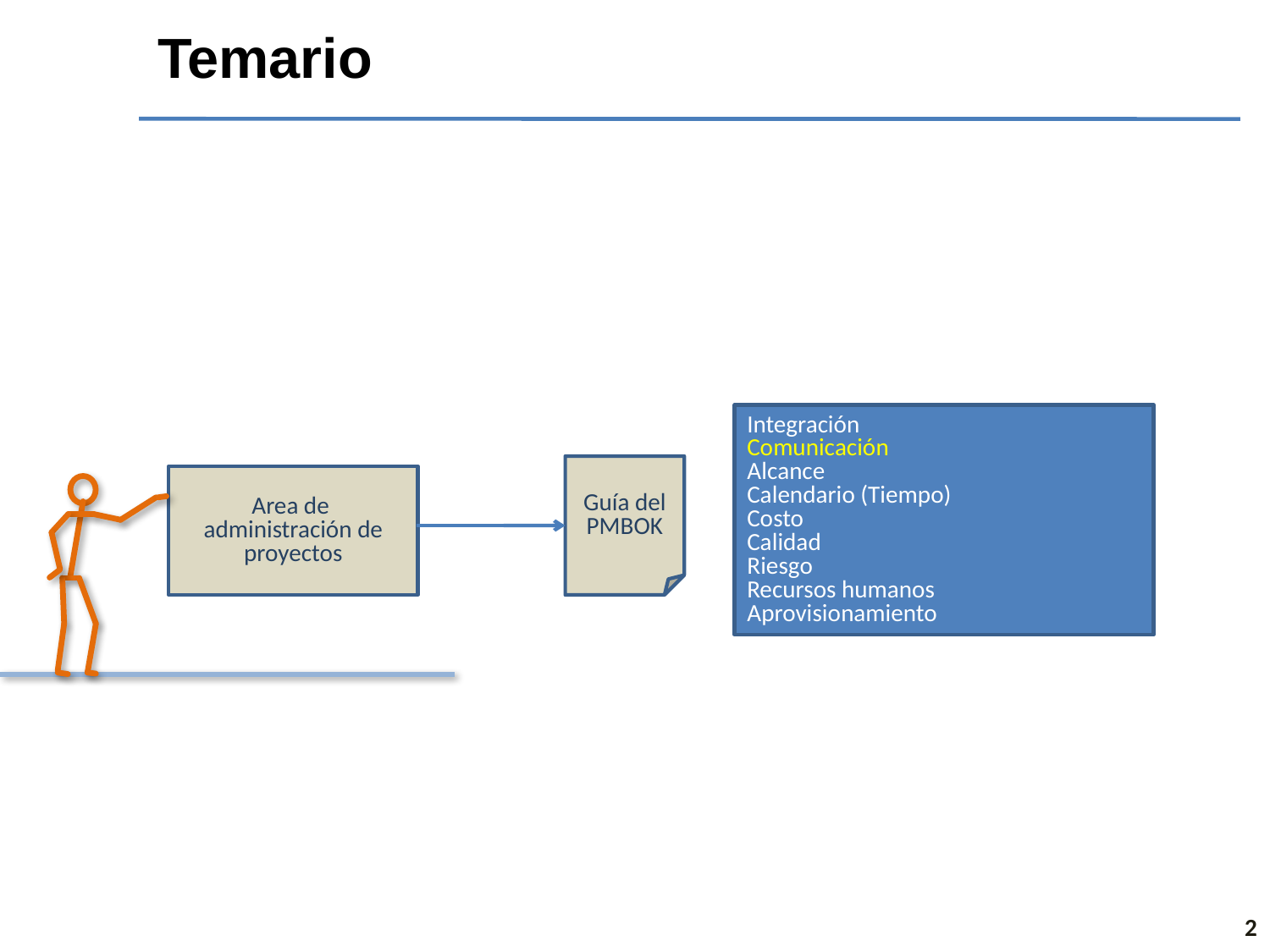

# Temario
Integración
Comunicación
Alcance
Calendario (Tiempo)
Costo
Calidad
Riesgo
Recursos humanos
Aprovisionamiento
Guía del PMBOK
Area de  administración de proyectos

2